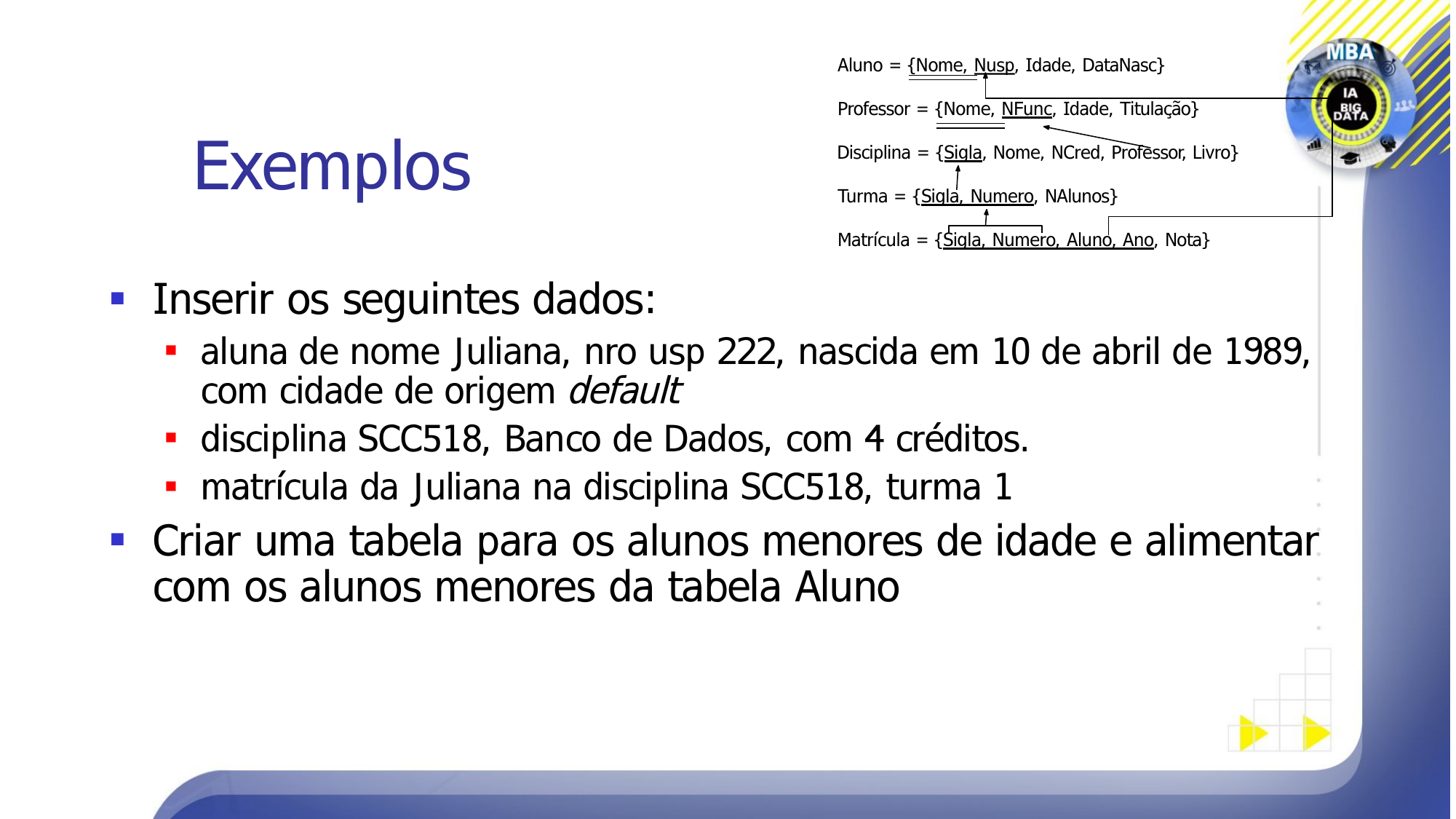

Aluno = {Nome, Nusp, Idade, DataNasc}
Professor = {Nome, NFunc, Idade, Titulação}

Exemplos
Disciplina = {Sigla, Nome, NCred, Professor, Livro}
Turma = {Sigla, Numero, NAlunos}
Matrícula = {Sigla, Numero, Aluno, Ano, Nota}
Inserir os seguintes dados:
aluna de nome Juliana, nro usp 222, nascida em 10 de abril de 1989, com cidade de origem default
disciplina SCC518, Banco de Dados, com 4 créditos.
matrícula da Juliana na disciplina SCC518, turma 1
Criar uma tabela para os alunos menores de idade e alimentar com os alunos menores da tabela Aluno